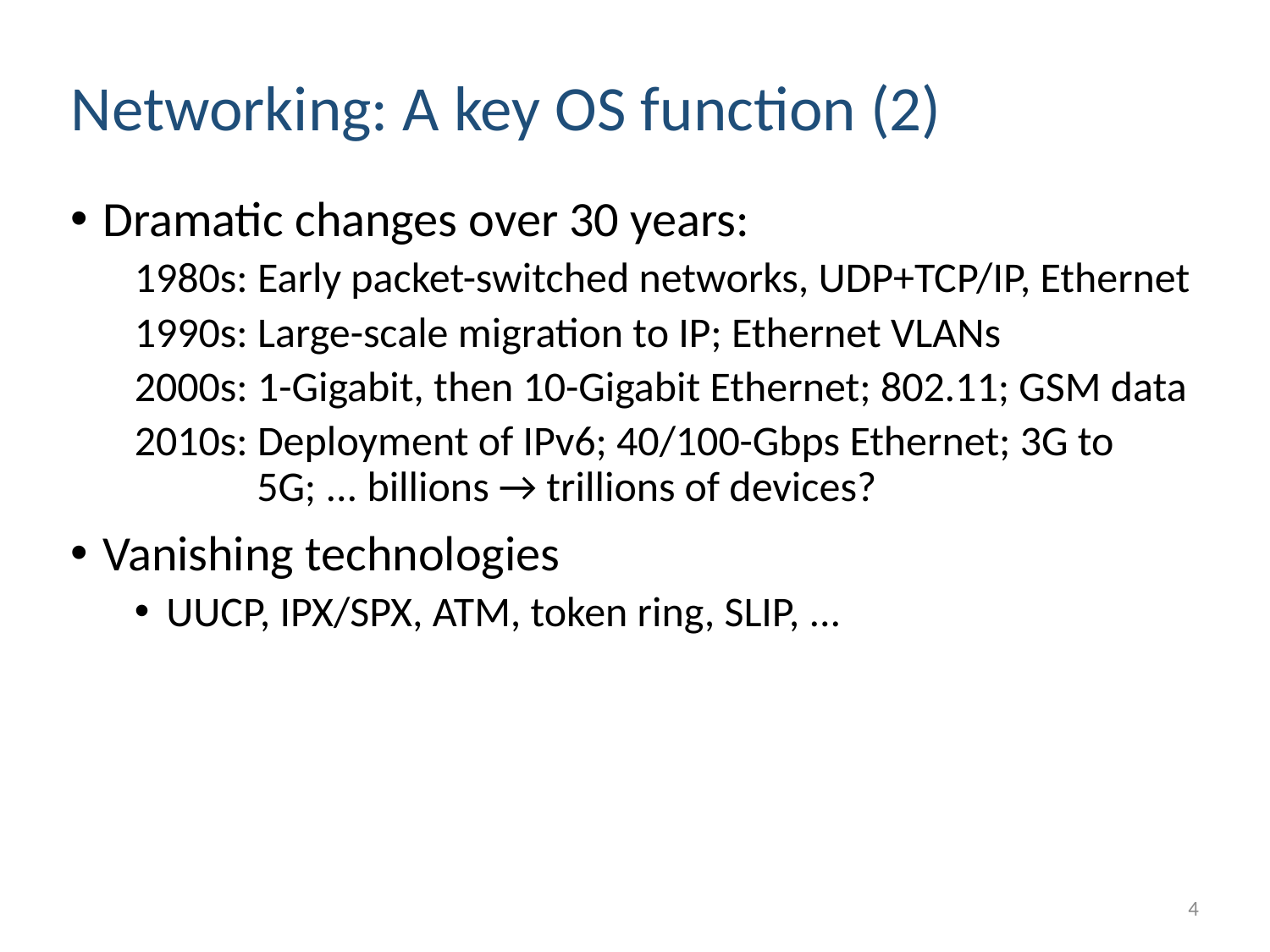

# Networking: A key OS function (2)
Dramatic changes over 30 years:
1980s: Early packet-switched networks, UDP+TCP/IP, Ethernet
1990s: Large-scale migration to IP; Ethernet VLANs
2000s: 1-Gigabit, then 10-Gigabit Ethernet; 802.11; GSM data
2010s: Deployment of IPv6; 40/100-Gbps Ethernet; 3G to 5G; ... billions → trillions of devices?
Vanishing technologies
UUCP, IPX/SPX, ATM, token ring, SLIP, ...
4